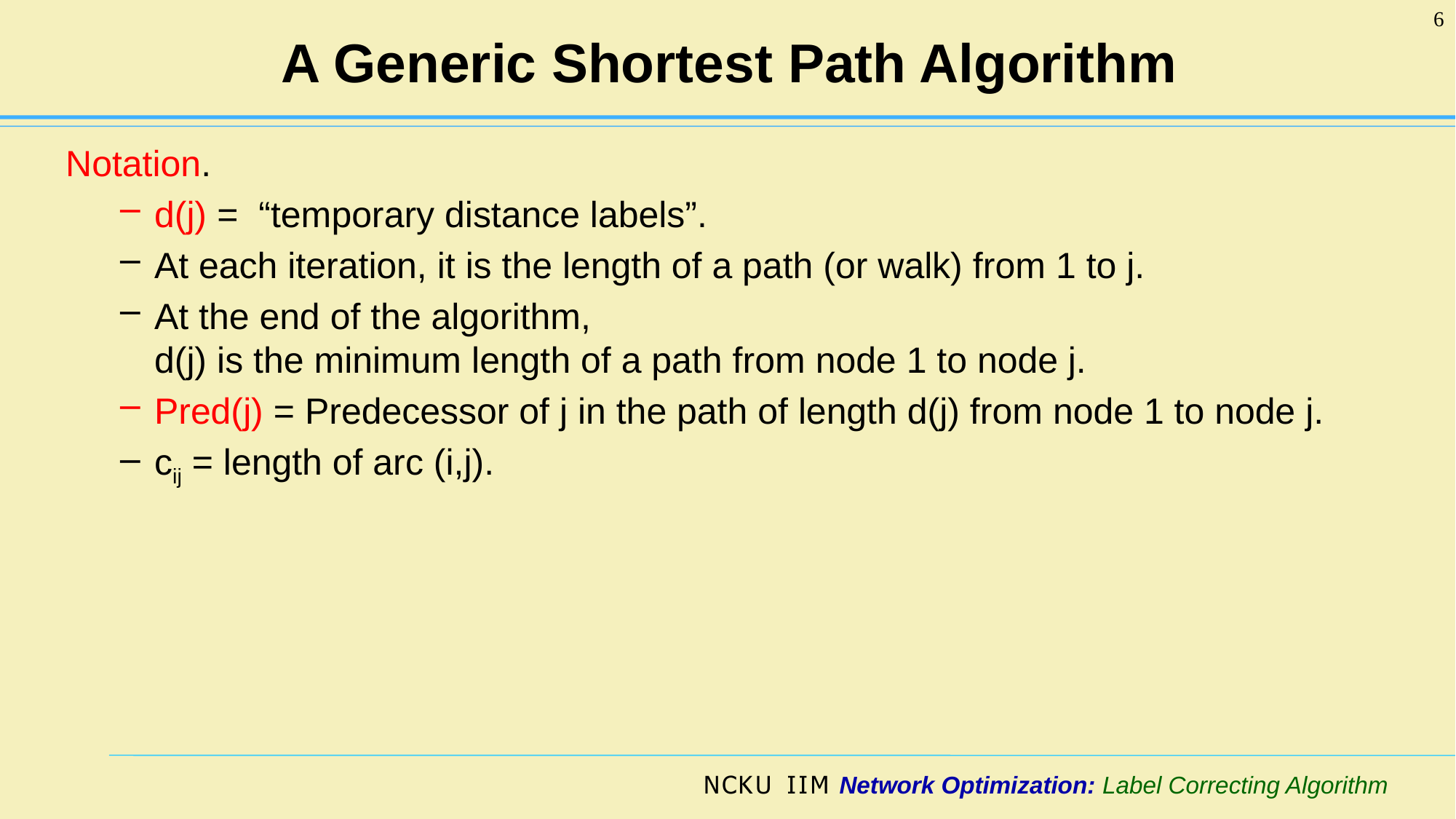

6
# A Generic Shortest Path Algorithm
Notation.
d(j) =  “temporary distance labels”.
At each iteration, it is the length of a path (or walk) from 1 to j.
At the end of the algorithm,
d(j) is the minimum length of a path from node 1 to node j.
Pred(j) = Predecessor of j in the path of length d(j) from node 1 to node j.
cij = length of arc (i,j).